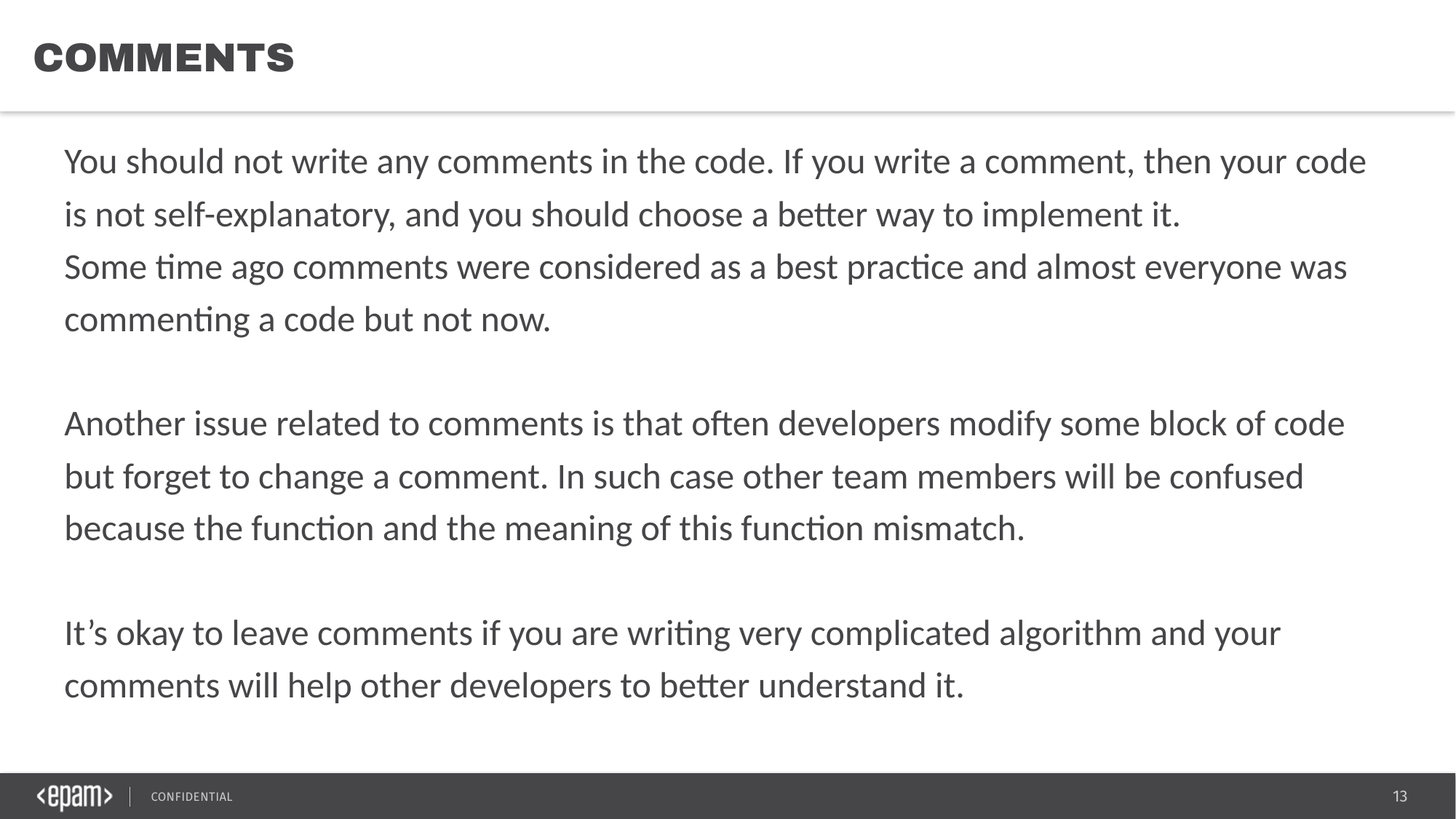

COMMENTS

You should not write any comments in the code. If you write a comment, then your code is not self-explanatory, and you should choose a better way to implement it.
Some time ago comments were considered as a best practice and almost everyone was commenting a code but not now.

Another issue related to comments is that often developers modify some block of code but forget to change a comment. In such case other team members will be confused because the function and the meaning of this function mismatch.

It’s okay to leave comments if you are writing very complicated algorithm and your comments will help other developers to better understand it.